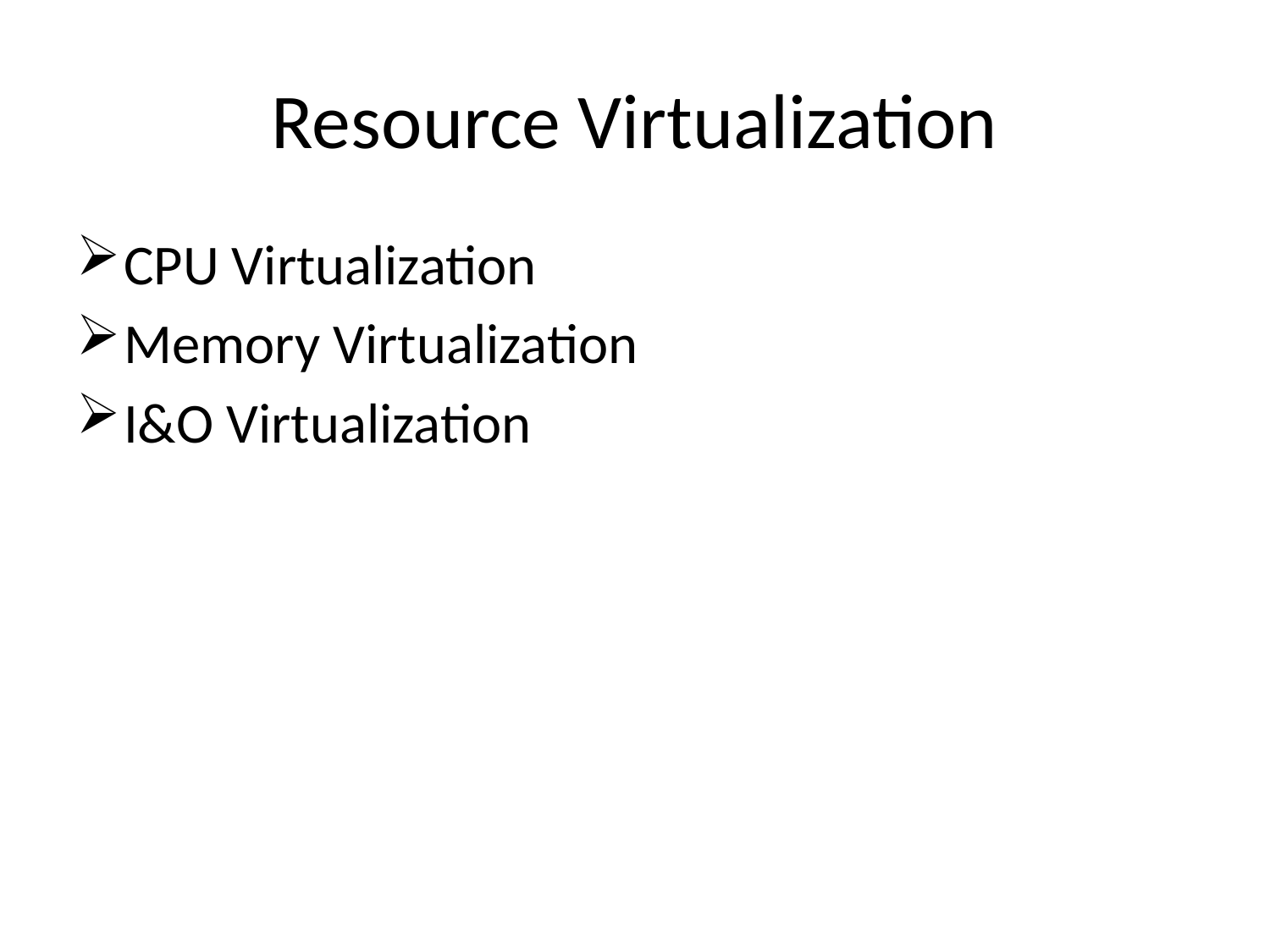

# Resource Virtualization
CPU Virtualization
Memory Virtualization
I&O Virtualization